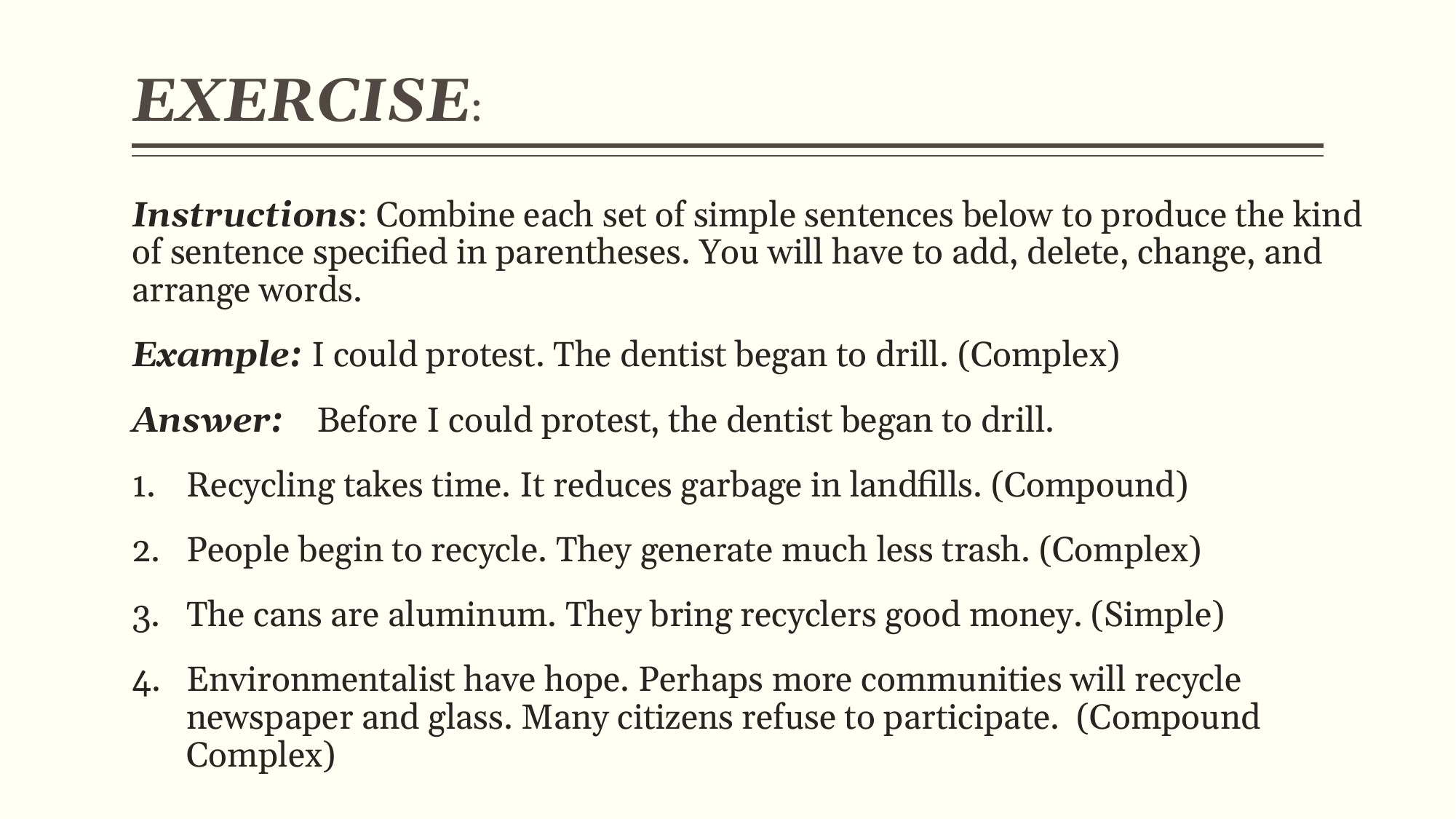

# EXERCISE:
Instructions: Combine each set of simple sentences below to produce the kind of sentence specified in parentheses. You will have to add, delete, change, and arrange words.
Example: I could protest. The dentist began to drill. (Complex)
Answer:    Before I could protest, the dentist began to drill.
Recycling takes time. It reduces garbage in landfills. (Compound)
People begin to recycle. They generate much less trash. (Complex)
The cans are aluminum. They bring recyclers good money. (Simple)
Environmentalist have hope. Perhaps more communities will recycle newspaper and glass. Many citizens refuse to participate.  (Compound Complex)